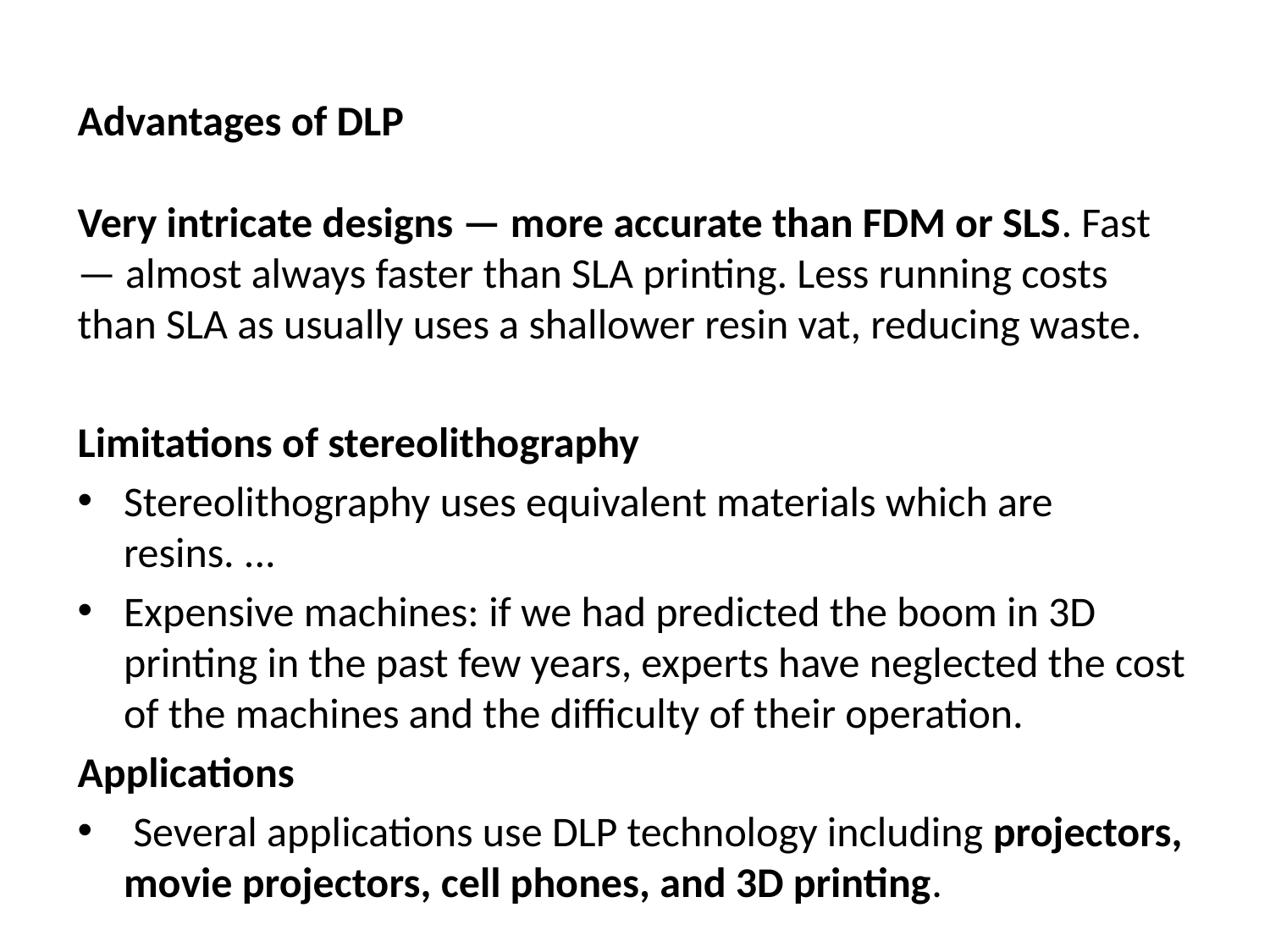

Advantages of DLP
Very intricate designs — more accurate than FDM or SLS. Fast — almost always faster than SLA printing. Less running costs than SLA as usually uses a shallower resin vat, reducing waste.

Limitations of stereolithography
Stereolithography uses equivalent materials which are resins. ...
Expensive machines: if we had predicted the boom in 3D printing in the past few years, experts have neglected the cost of the machines and the difficulty of their operation.
Applications
 Several applications use DLP technology including projectors, movie projectors, cell phones, and 3D printing.